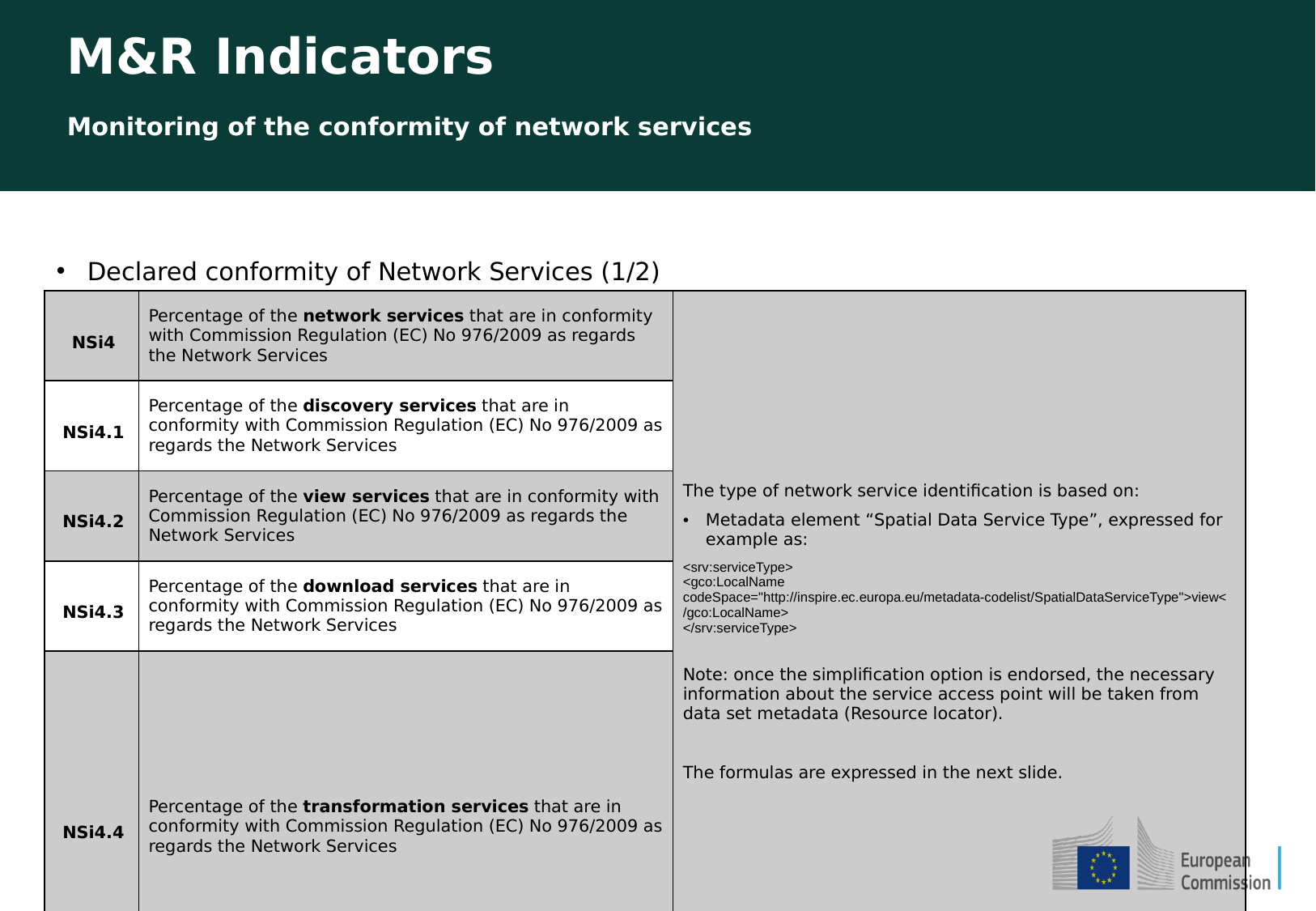

M&R Indicators
Monitoring of the conformity of network services
Declared conformity of Network Services (1/2)
| NSi4 | Percentage of the network services that are in conformity with Commission Regulation (EC) No 976/2009 as regards the Network Services | The type of network service identification is based on: Metadata element “Spatial Data Service Type”, expressed for example as: <srv:serviceType> <gco:LocalName codeSpace="http://inspire.ec.europa.eu/metadata-codelist/SpatialDataServiceType">view</gco:LocalName> </srv:serviceType> Note: once the simplification option is endorsed, the necessary information about the service access point will be taken from data set metadata (Resource locator). The formulas are expressed in the next slide. |
| --- | --- | --- |
| NSi4.1 | Percentage of the discovery services that are in conformity with Commission Regulation (EC) No 976/2009 as regards the Network Services |  |
| NSi4.2 | Percentage of the view services that are in conformity with Commission Regulation (EC) No 976/2009 as regards the Network Services |  |
| NSi4.3 | Percentage of the download services that are in conformity with Commission Regulation (EC) No 976/2009 as regards the Network Services |  |
| NSi4.4 | Percentage of the transformation services that are in conformity with Commission Regulation (EC) No 976/2009 as regards the Network Services |  |